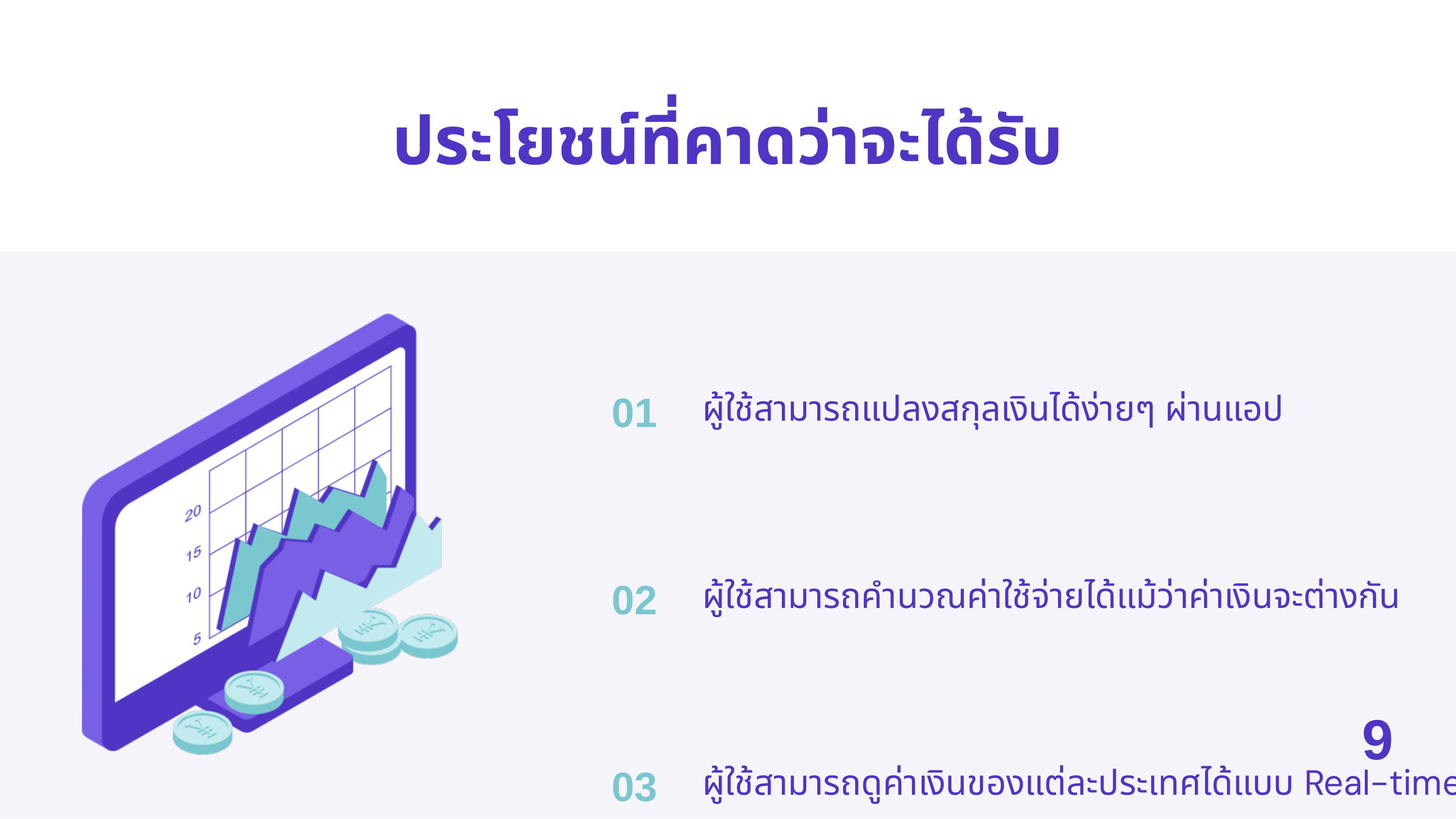

ประโยชน์ที่คาดว่าจะได้รับ

| 01 | ผู้ใช้สามารถแปลงสกุลเงินได้ง่ายๆ ผ่านแอป |
| --- | --- |
| 02 | ผู้ใช้สามารถคำนวณค่าใช้จ่ายได้แม้ว่าค่าเงินจะต่างกัน |
| 03 | ผู้ใช้สามารถดูค่าเงินของแต่ละประเทศได้แบบ Real-time |
|  |  |
|  |  |
9